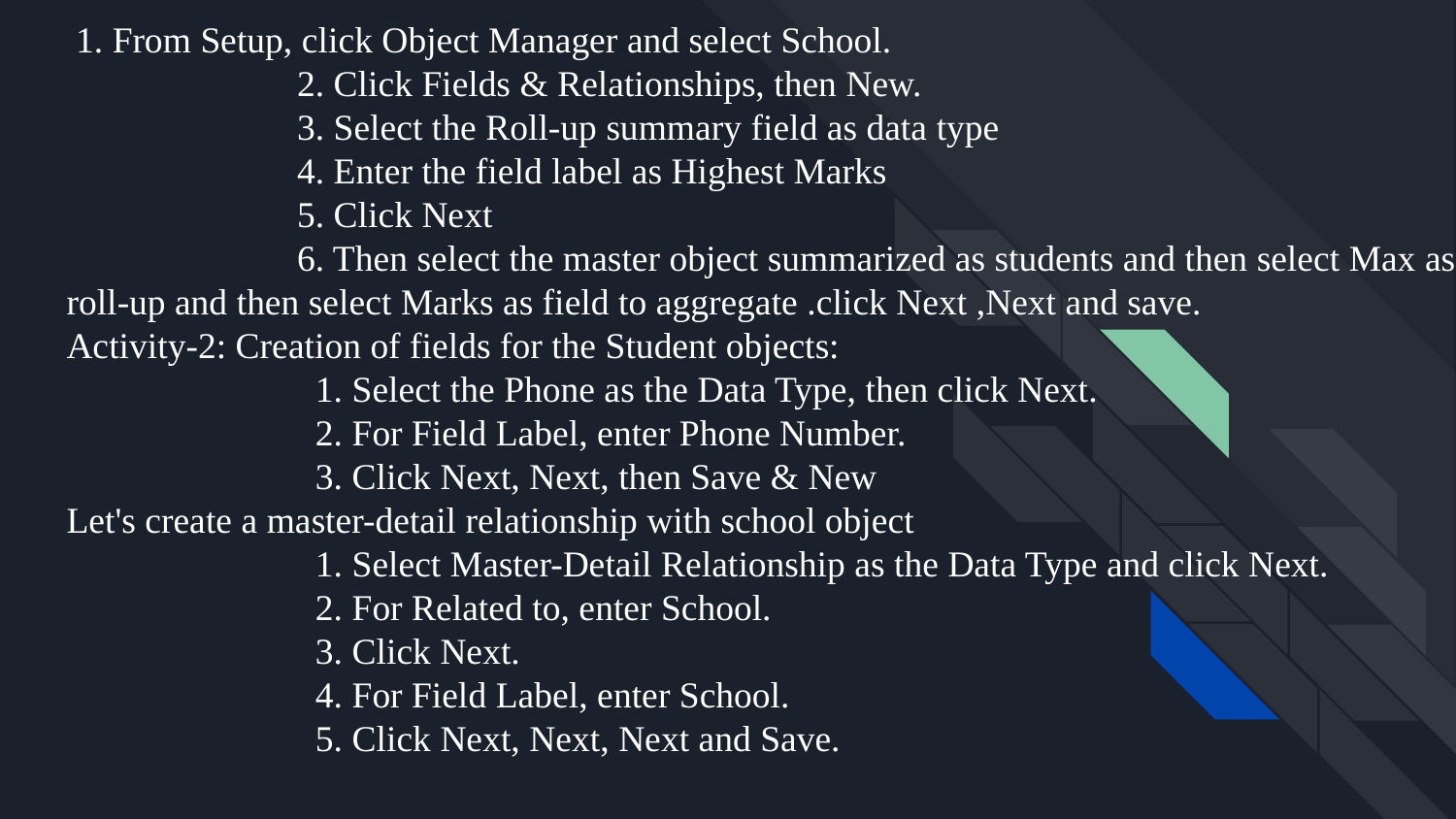

# 1. From Setup, click Object Manager and select School.
                         2. Click Fields & Relationships, then New.
                         3. Select the Roll-up summary field as data type
                         4. Enter the field label as Highest Marks
                         5. Click Next
                         6. Then select the master object summarized as students and then select Max as roll-up and then select Marks as field to aggregate .click Next ,Next and save.
Activity-2: Creation of fields for the Student objects:
                           1. Select the Phone as the Data Type, then click Next.
                           2. For Field Label, enter Phone Number.
                           3. Click Next, Next, then Save & New
Let's create a master-detail relationship with school object
                           1. Select Master-Detail Relationship as the Data Type and click Next.
                           2. For Related to, enter School.
                           3. Click Next.
                           4. For Field Label, enter School.
                           5. Click Next, Next, Next and Save.